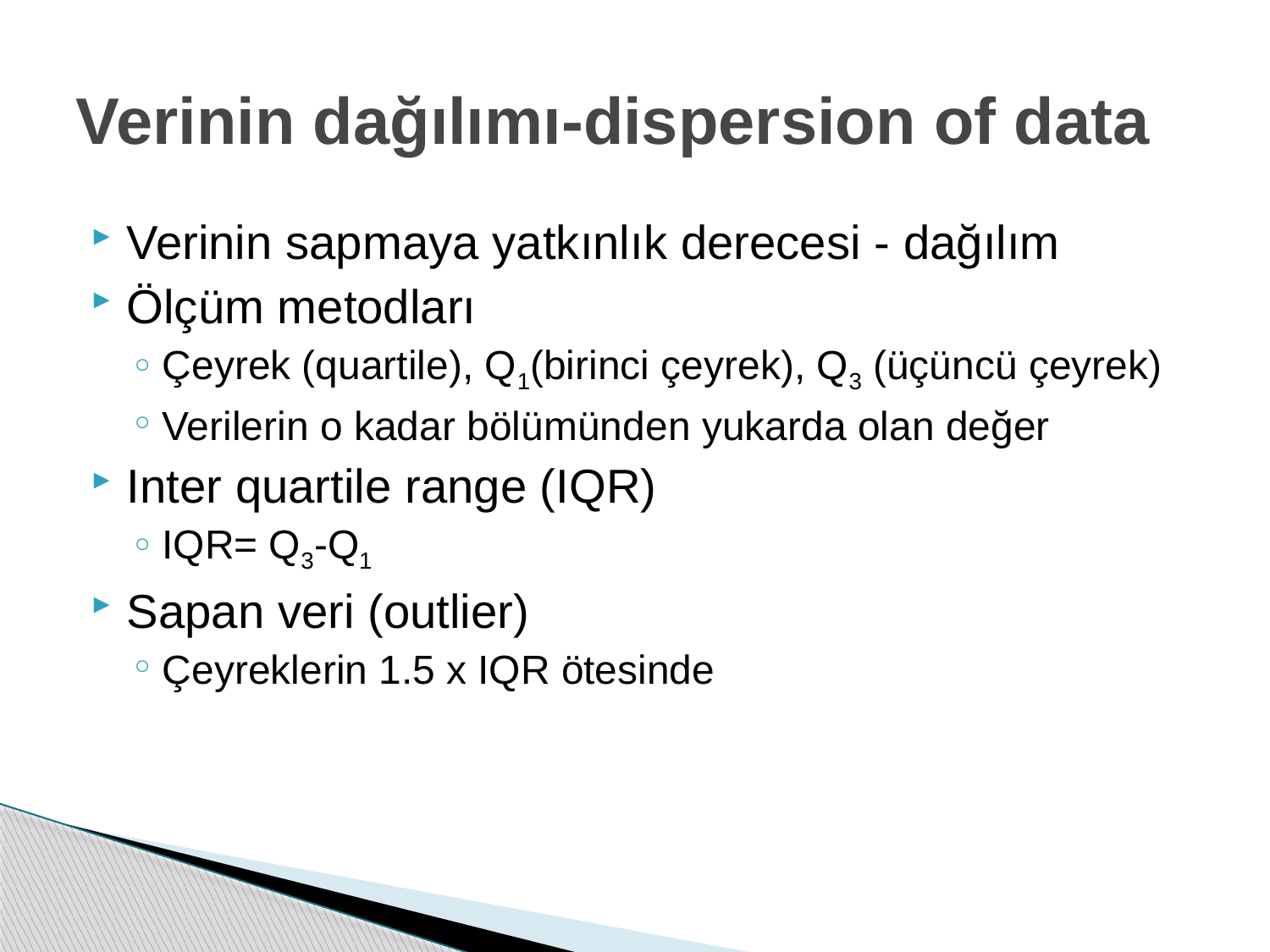

# Verinin dağılımı-dispersion of data
Verinin sapmaya yatkınlık derecesi - dağılım
Ölçüm metodları
Çeyrek (quartile), Q1(birinci çeyrek), Q3 (üçüncü çeyrek)
Verilerin o kadar bölümünden yukarda olan değer
Inter quartile range (IQR)
IQR= Q3-Q1
Sapan veri (outlier)
Çeyreklerin 1.5 x IQR ötesinde